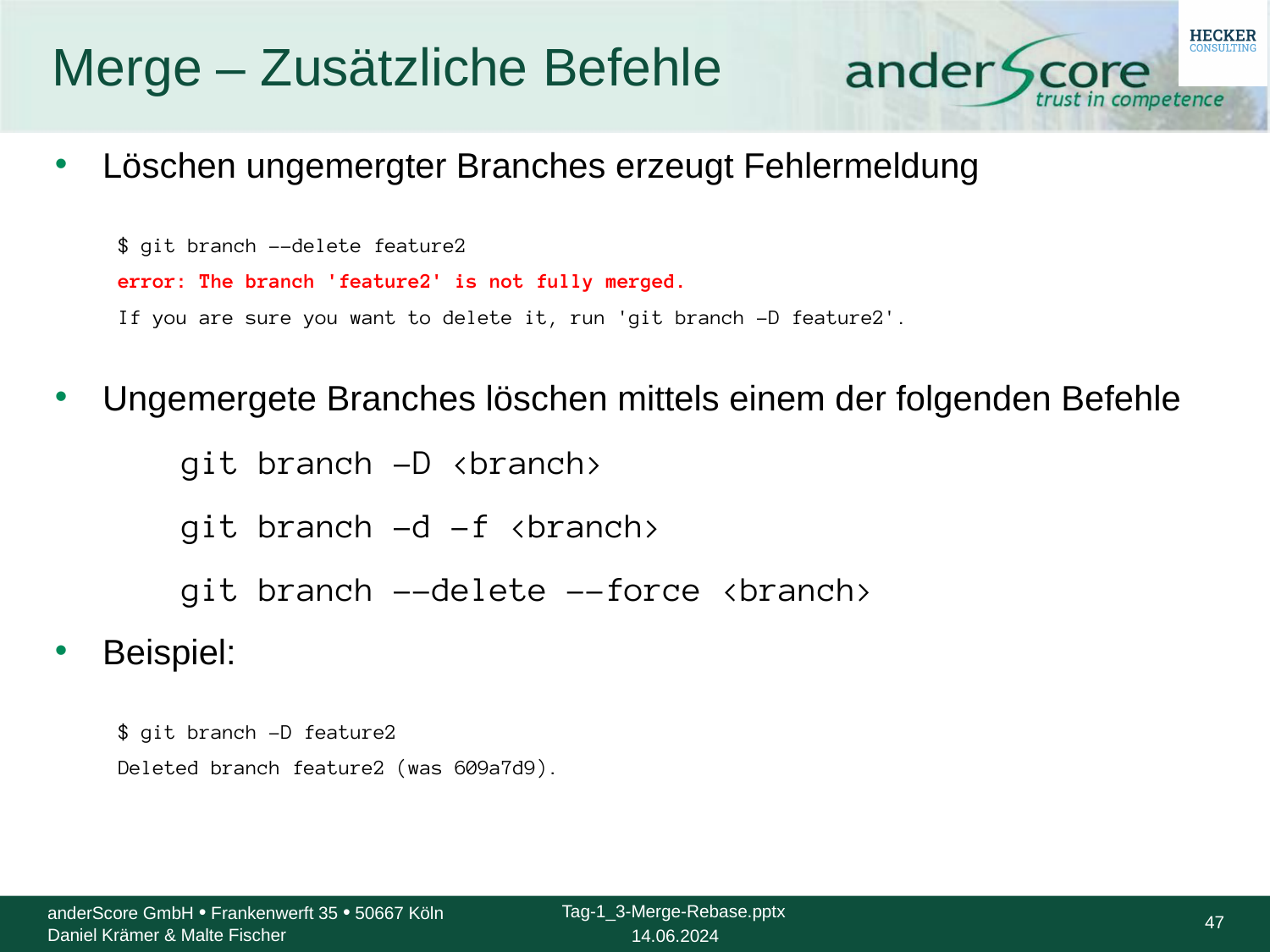

# Merge – Zusätzliche Befehle
Löschen ungemergter Branches erzeugt Fehlermeldung

$ git branch --delete feature2
error: The branch 'feature2' is not fully merged.
If you are sure you want to delete it, run 'git branch -D feature2'.
Ungemergete Branches löschen mittels einem der folgenden Befehle
	git branch -D <branch>
	git branch -d -f <branch>
	git branch --delete --force <branch>
Beispiel:

$ git branch -D feature2
Deleted branch feature2 (was 609a7d9).